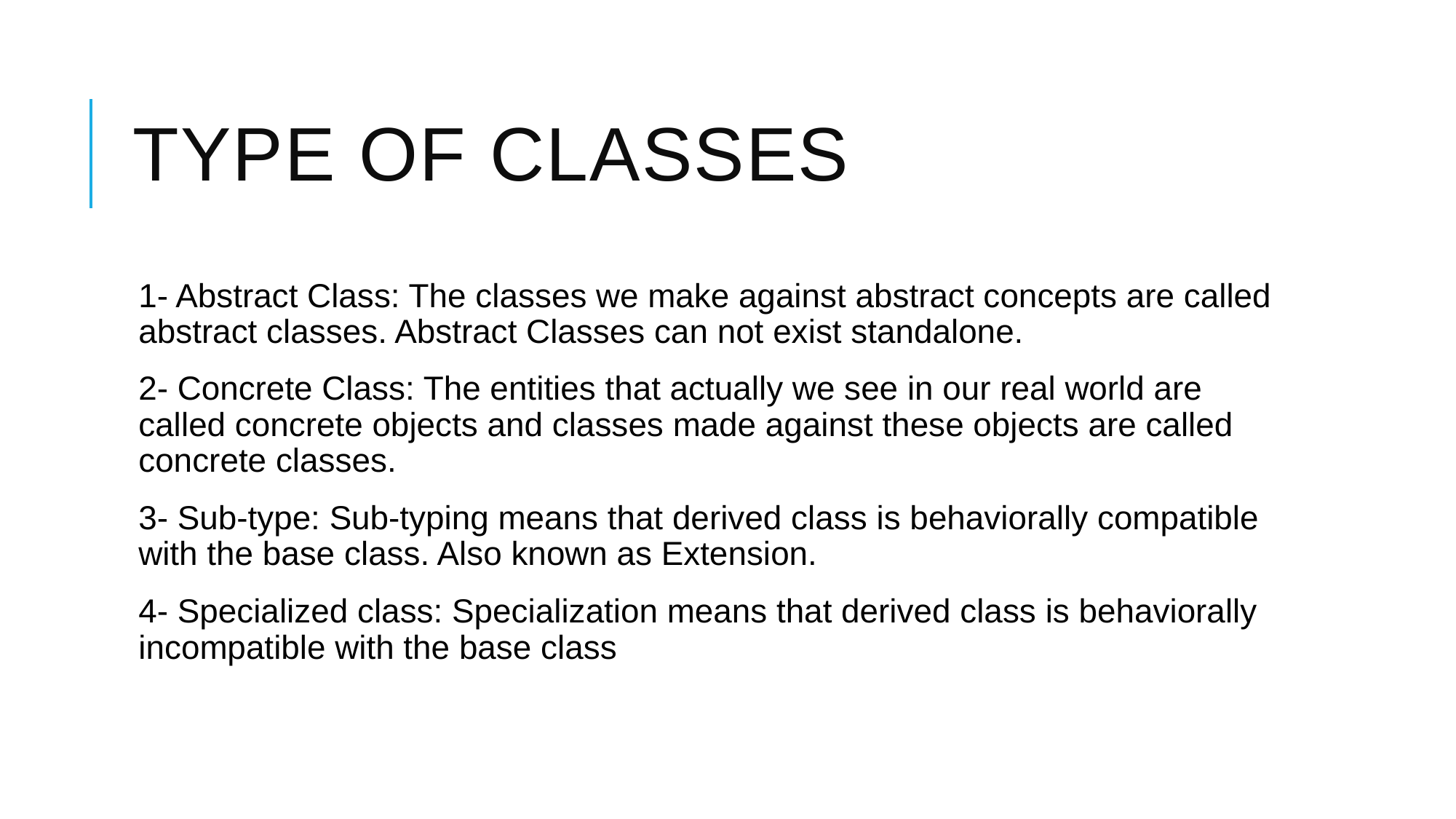

# Type of classes
1- Abstract Class: The classes we make against abstract concepts are called abstract classes. Abstract Classes can not exist standalone.
2- Concrete Class: The entities that actually we see in our real world are called concrete objects and classes made against these objects are called concrete classes.
3- Sub-type: Sub-typing means that derived class is behaviorally compatible with the base class. Also known as Extension.
4- Specialized class: Specialization means that derived class is behaviorally incompatible with the base class